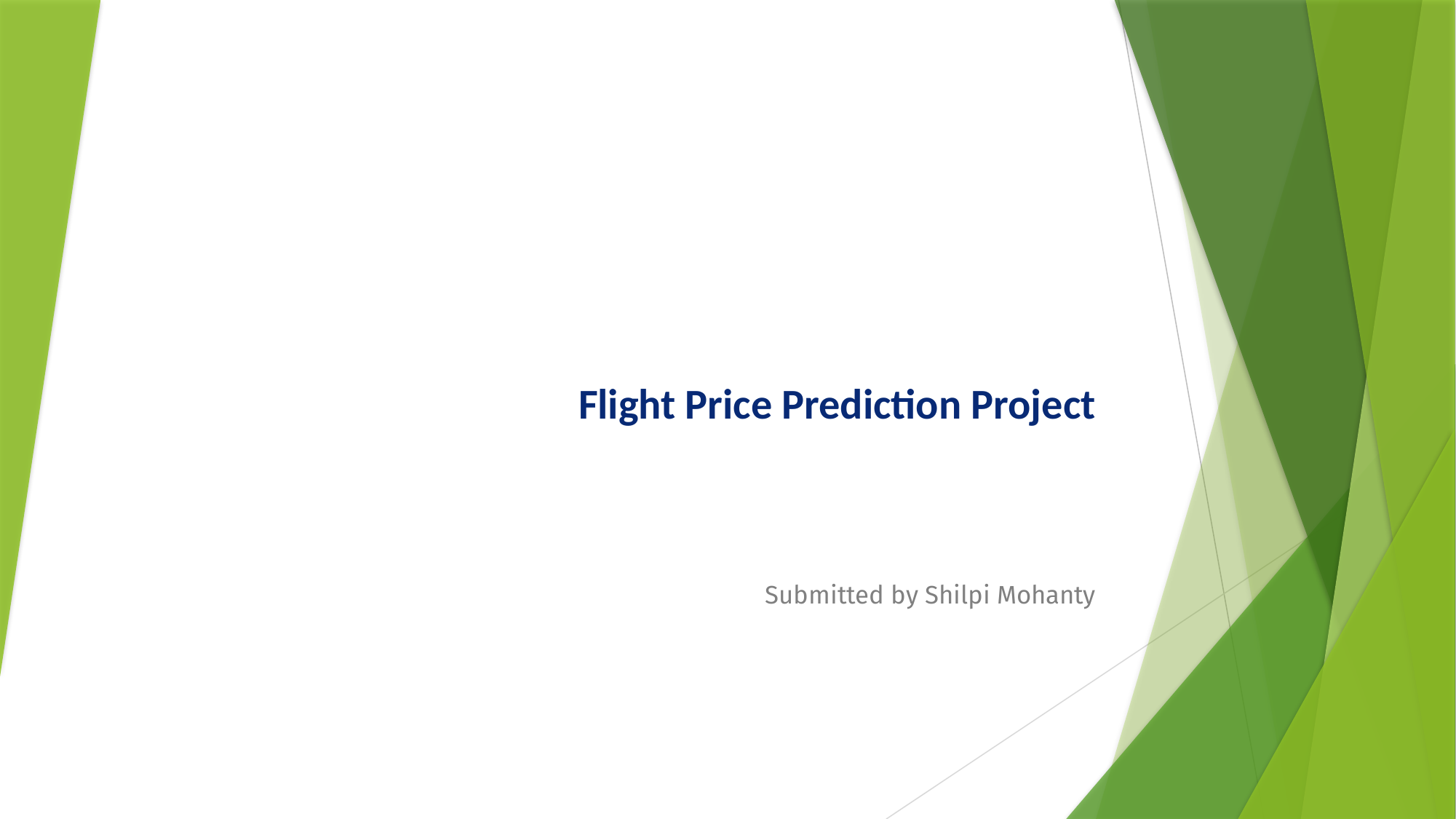

# Flight Price Prediction Project

Submitted by Shilpi Mohanty